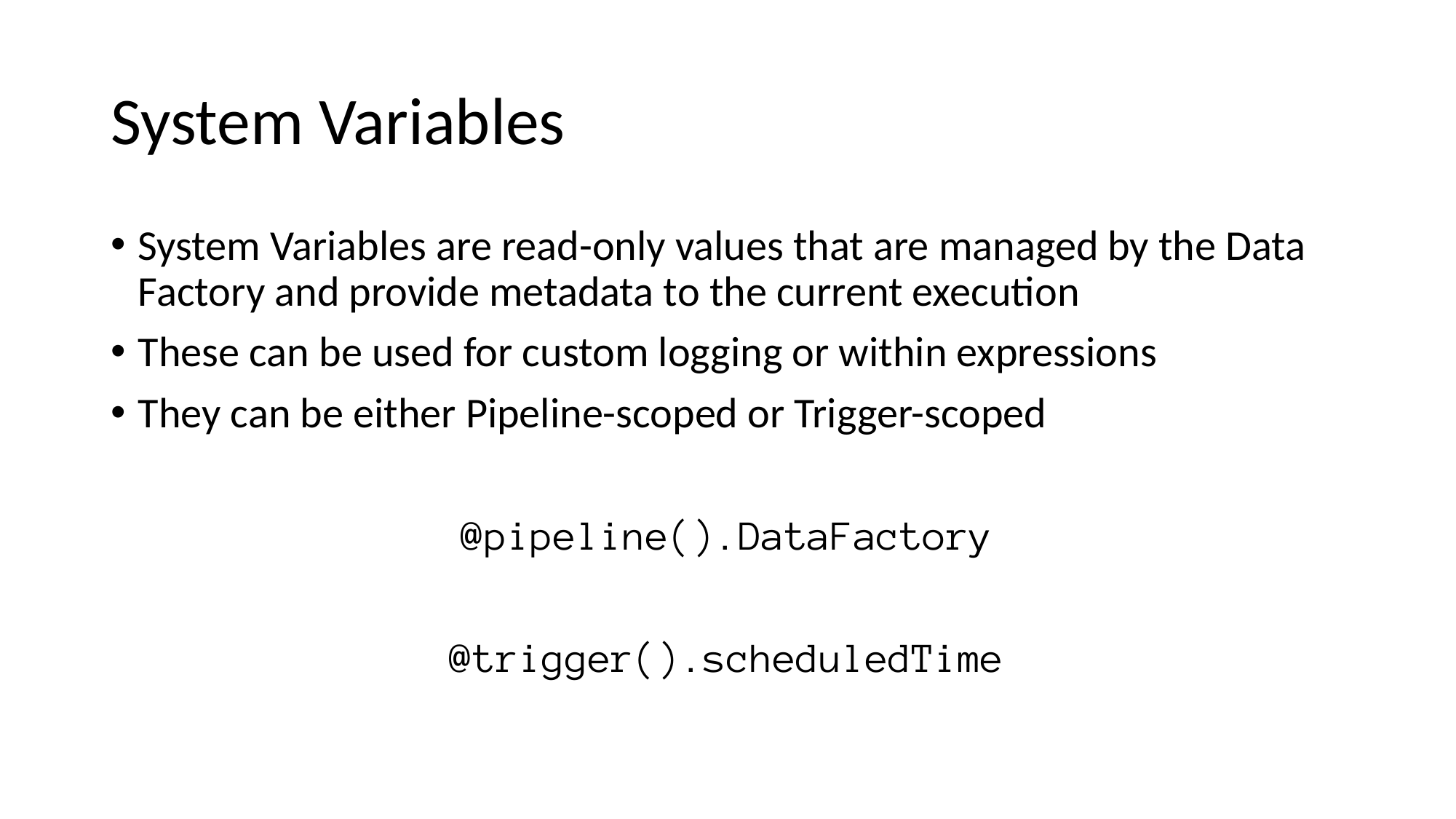

# System Variables
System Variables are read-only values that are managed by the Data Factory and provide metadata to the current execution
These can be used for custom logging or within expressions
They can be either Pipeline-scoped or Trigger-scoped

@pipeline().DataFactory

@trigger().scheduledTime